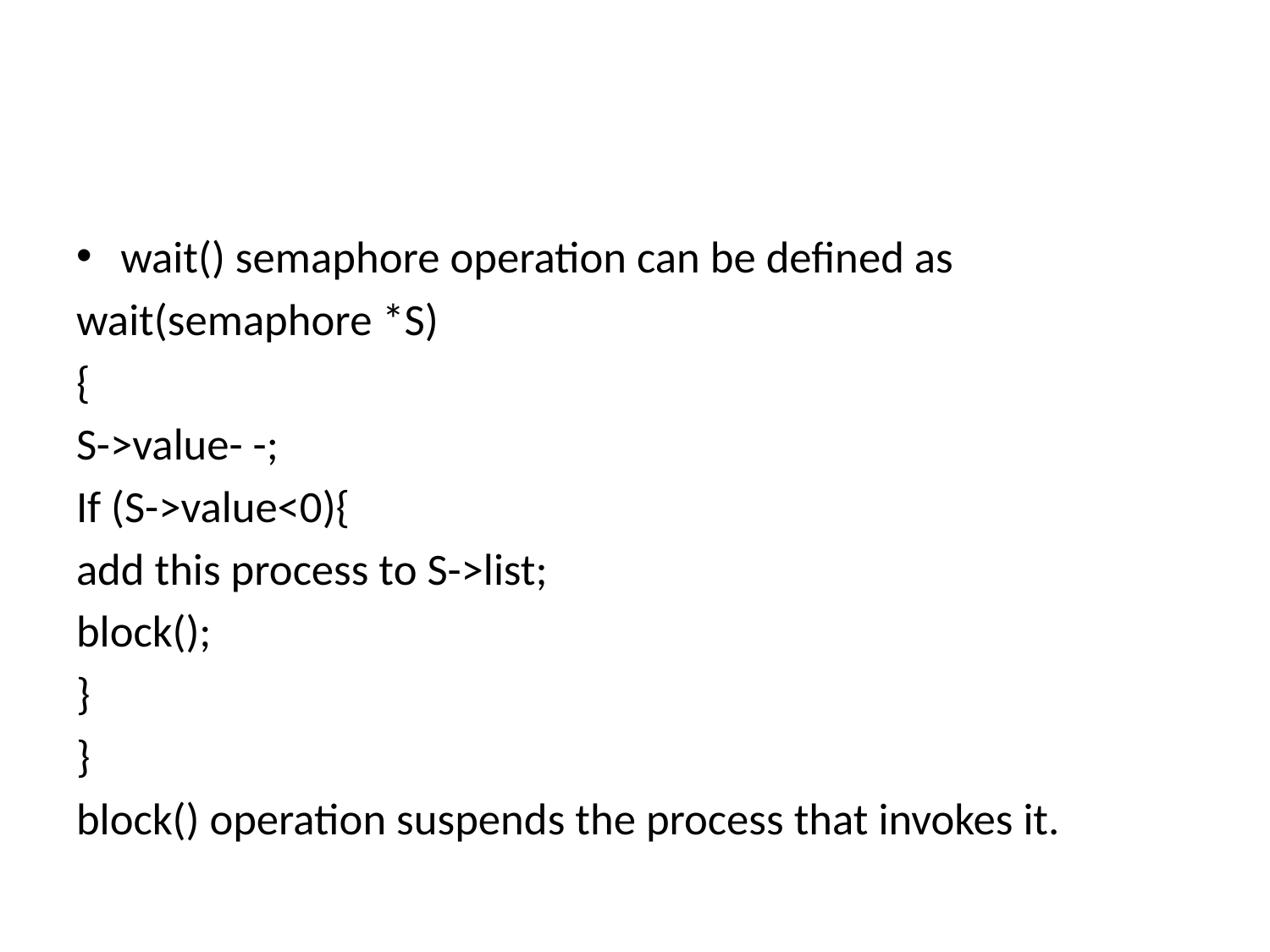

#
wait() semaphore operation can be defined as
wait(semaphore *S)
{
S->value- -;
If (S->value<0){
add this process to S->list;
block();
}
}
block() operation suspends the process that invokes it.